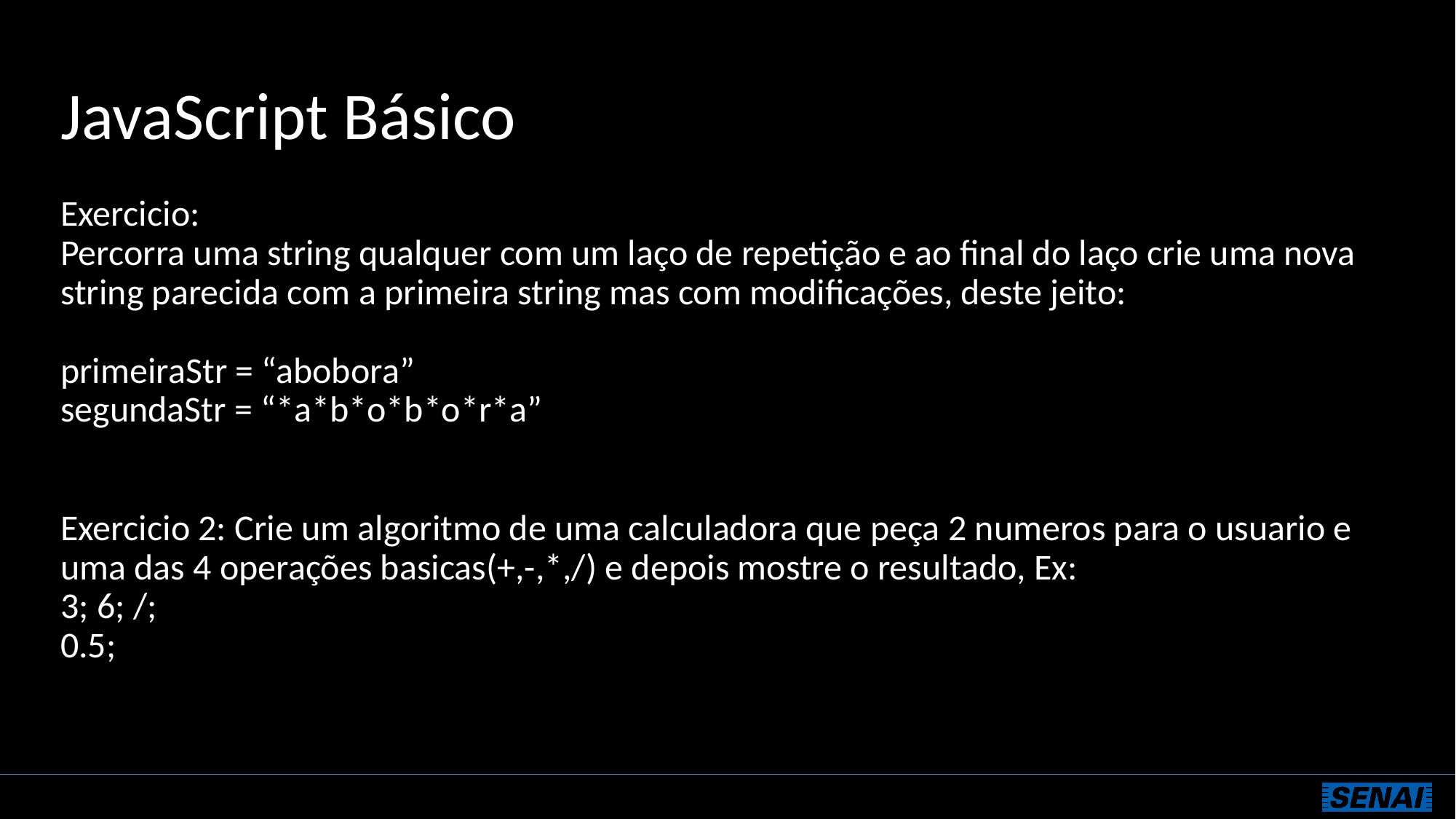

# JavaScript Básico

Exercicio:
Percorra uma string qualquer com um laço de repetição e ao final do laço crie uma nova string parecida com a primeira string mas com modificações, deste jeito:

primeiraStr = “abobora”
segundaStr = “*a*b*o*b*o*r*a”

Exercicio 2: Crie um algoritmo de uma calculadora que peça 2 numeros para o usuario e uma das 4 operações basicas(+,-,*,/) e depois mostre o resultado, Ex:
3; 6; /;
0.5;